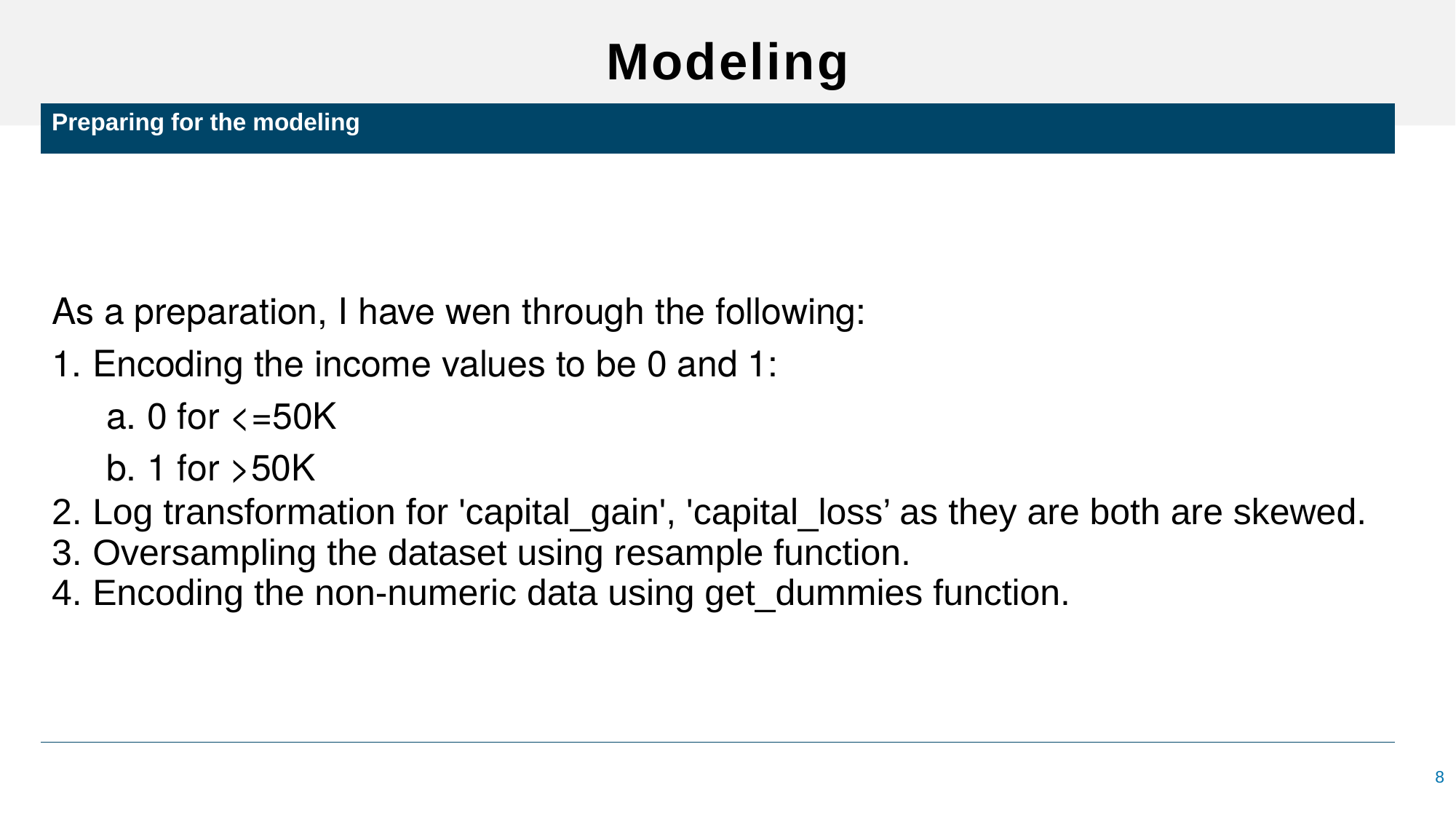

# Modeling
| Preparing for the modeling |
| --- |
| As a preparation, I have wen through the following: Encoding the income values to be 0 and 1: 0 for <=50K 1 for >50K Log transformation for 'capital\_gain', 'capital\_loss’ as they are both are skewed. Oversampling the dataset using resample function. Encoding the non-numeric data using get\_dummies function. |
8